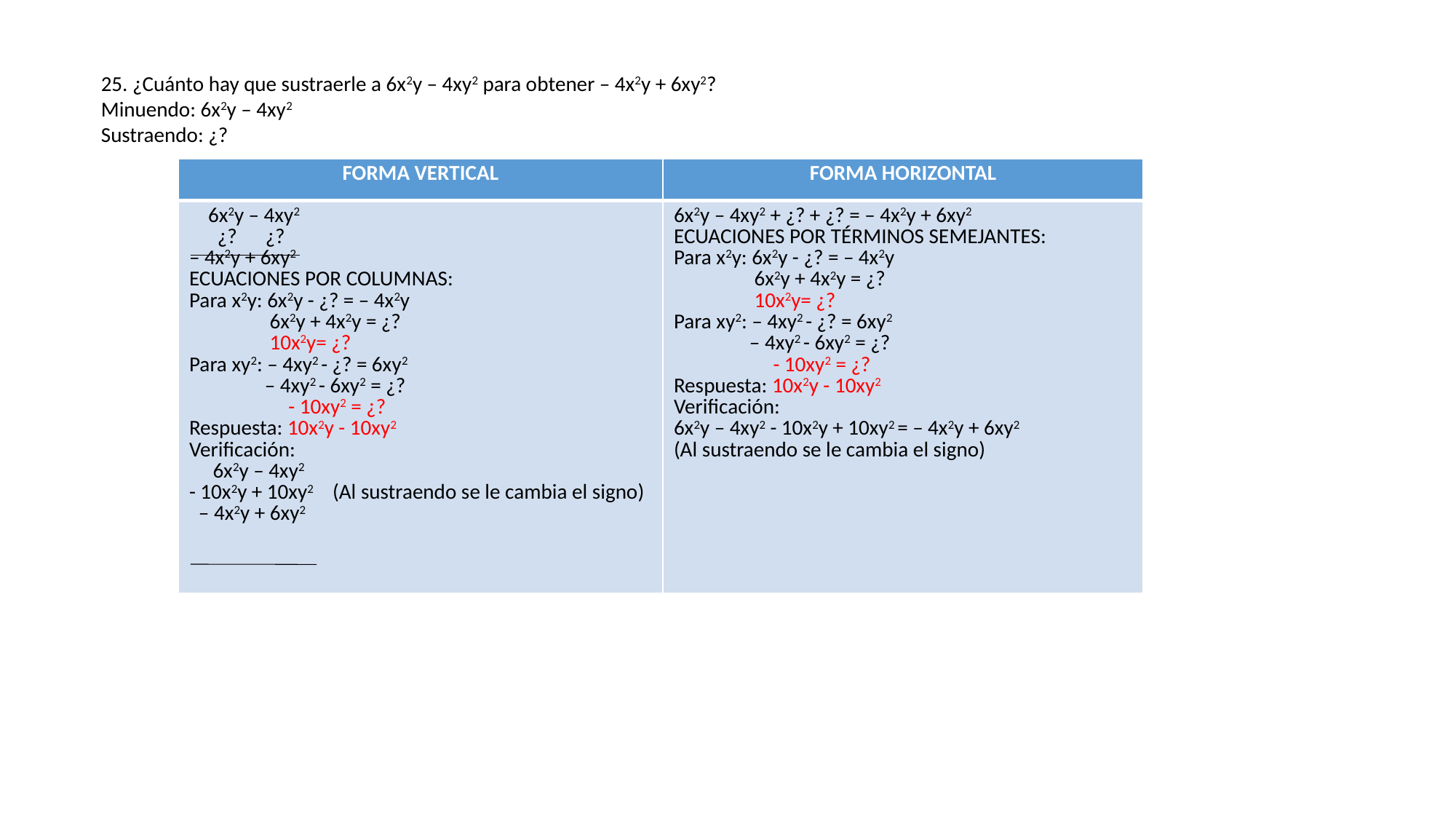

25. ¿Cuánto hay que sustraerle a 6x2y – 4xy2 para obtener – 4x2y + 6xy2?
Minuendo: 6x2y – 4xy2
Sustraendo: ¿?
| FORMA VERTICAL | FORMA HORIZONTAL |
| --- | --- |
| 6x2y – 4xy2 ¿? ¿? – 4x2y + 6xy2 ECUACIONES POR COLUMNAS: Para x2y: 6x2y - ¿? = – 4x2y 6x2y + 4x2y = ¿? 10x2y= ¿? Para xy2: – 4xy2 - ¿? = 6xy2 – 4xy2 - 6xy2 = ¿? - 10xy2 = ¿? Respuesta: 10x2y - 10xy2 Verificación: 6x2y – 4xy2 - 10x2y + 10xy2 (Al sustraendo se le cambia el signo) – 4x2y + 6xy2 | 6x2y – 4xy2 + ¿? + ¿? = – 4x2y + 6xy2 ECUACIONES POR TÉRMINOS SEMEJANTES: Para x2y: 6x2y - ¿? = – 4x2y 6x2y + 4x2y = ¿? 10x2y= ¿? Para xy2: – 4xy2 - ¿? = 6xy2 – 4xy2 - 6xy2 = ¿? - 10xy2 = ¿? Respuesta: 10x2y - 10xy2 Verificación: 6x2y – 4xy2 - 10x2y + 10xy2 = – 4x2y + 6xy2 (Al sustraendo se le cambia el signo) |